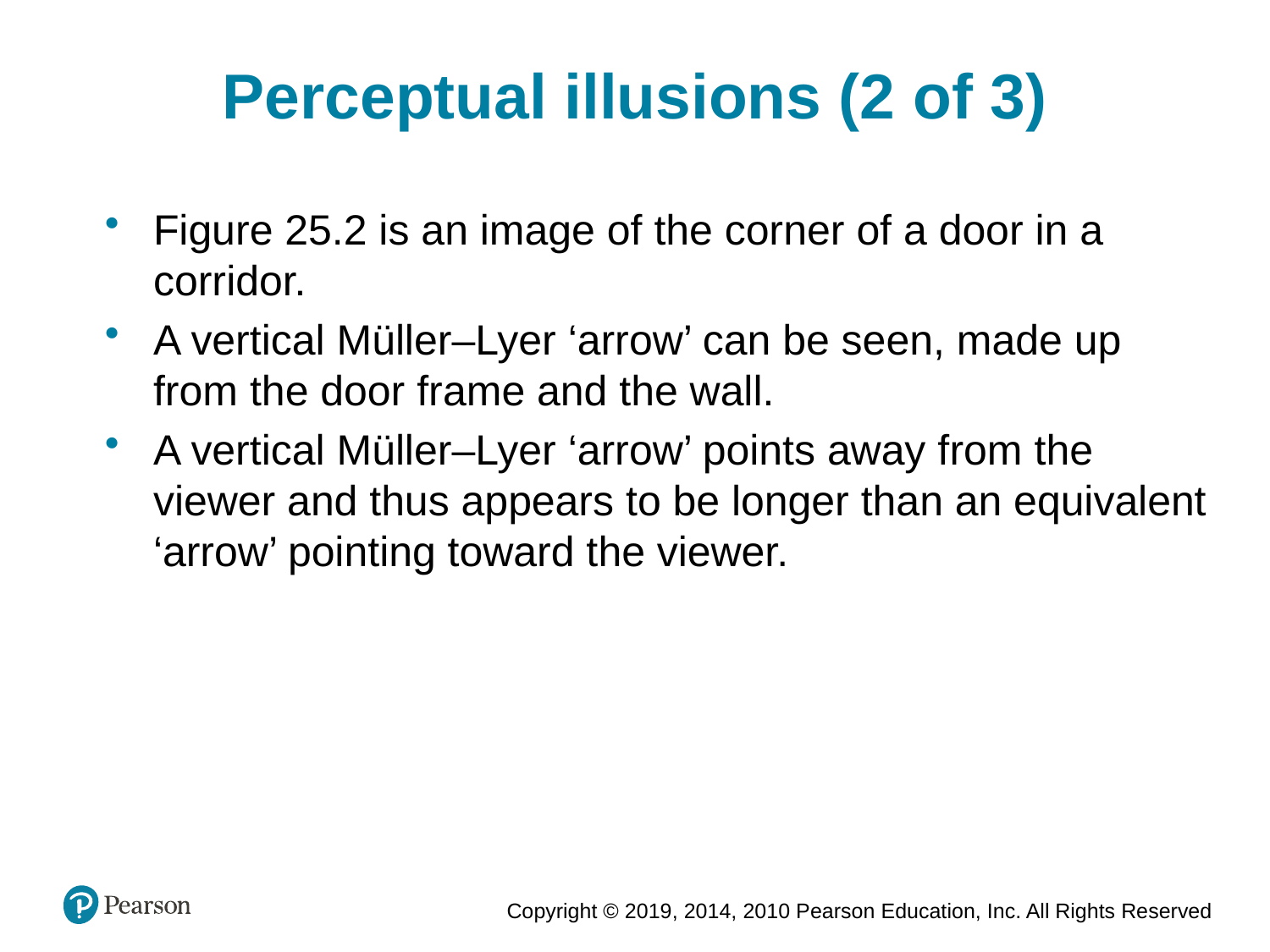

Perceptual illusions (2 of 3)
Figure 25.2 is an image of the corner of a door in a corridor.
A vertical Müller–Lyer ‘arrow’ can be seen, made up from the door frame and the wall.
A vertical Müller–Lyer ‘arrow’ points away from the viewer and thus appears to be longer than an equivalent ‘arrow’ pointing toward the viewer.